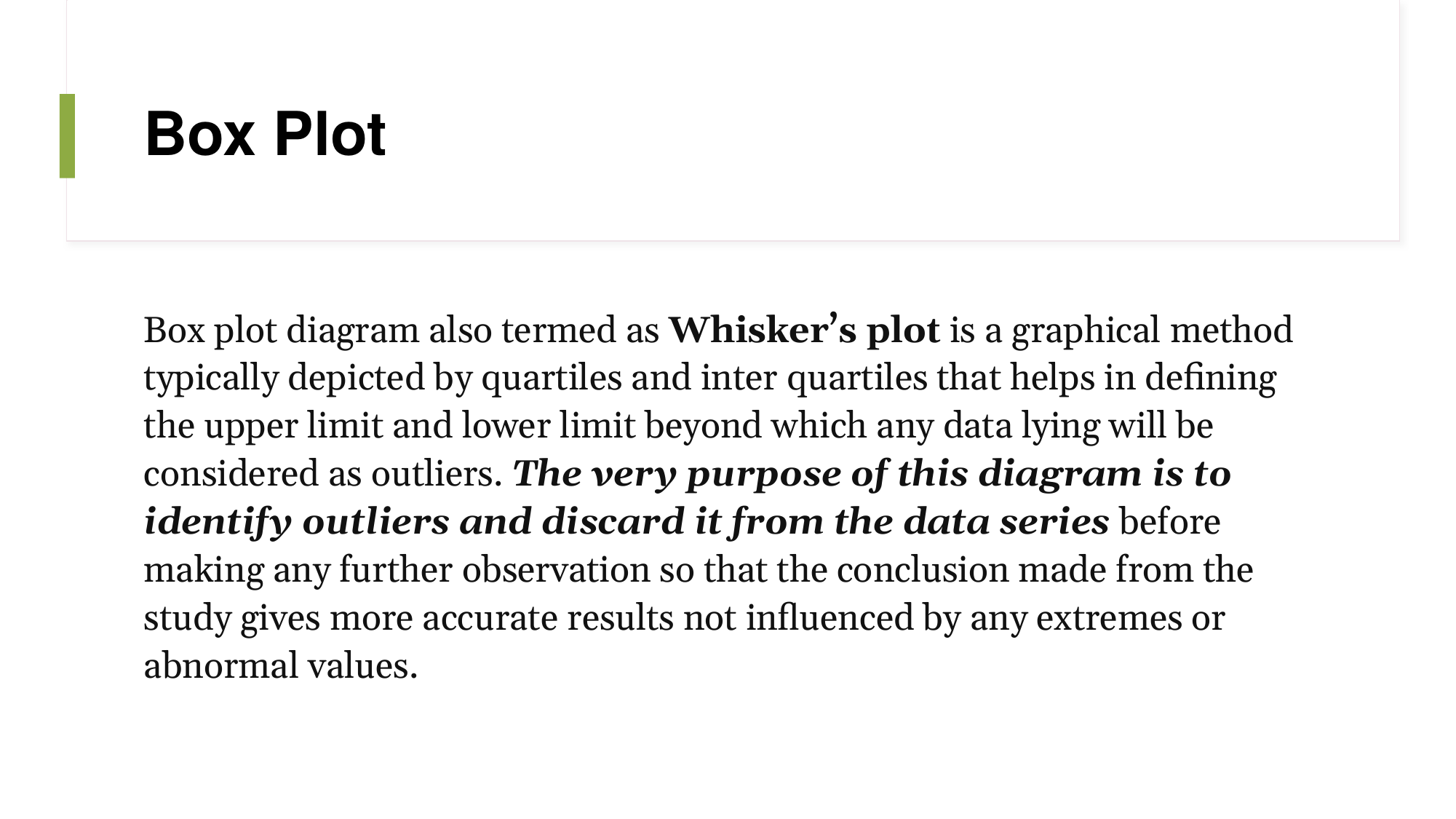

# Box Plot
Box plot diagram also termed as Whisker’s plot is a graphical method typically depicted by quartiles and inter quartiles that helps in defining the upper limit and lower limit beyond which any data lying will be considered as outliers. The very purpose of this diagram is to identify outliers and discard it from the data series before making any further observation so that the conclusion made from the study gives more accurate results not influenced by any extremes or abnormal values.